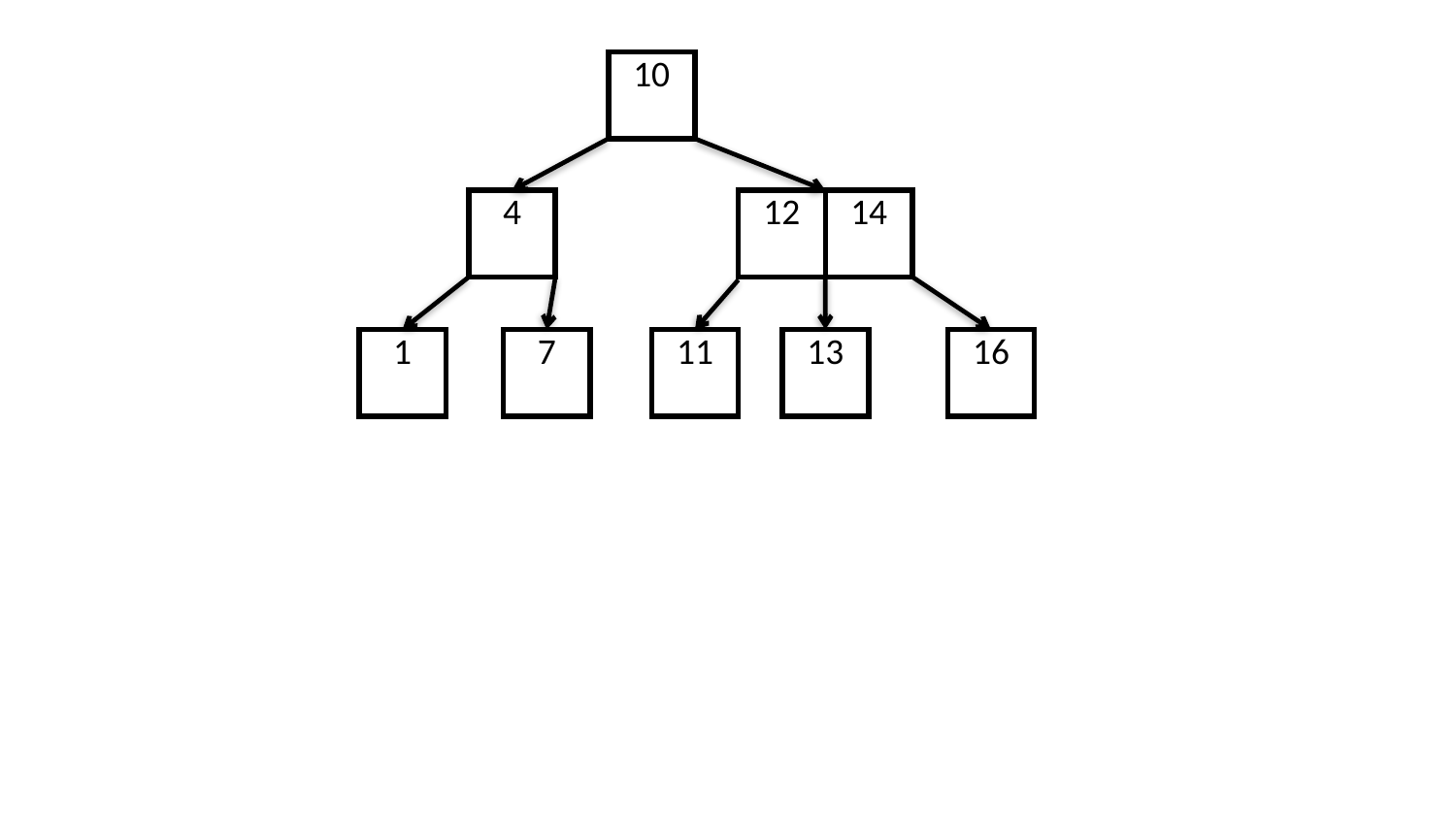

| 10 |
| --- |
| 4 |
| --- |
| 12 | 14 |
| --- | --- |
| 1 |
| --- |
| 7 |
| --- |
| 11 |
| --- |
| 13 |
| --- |
| 16 |
| --- |